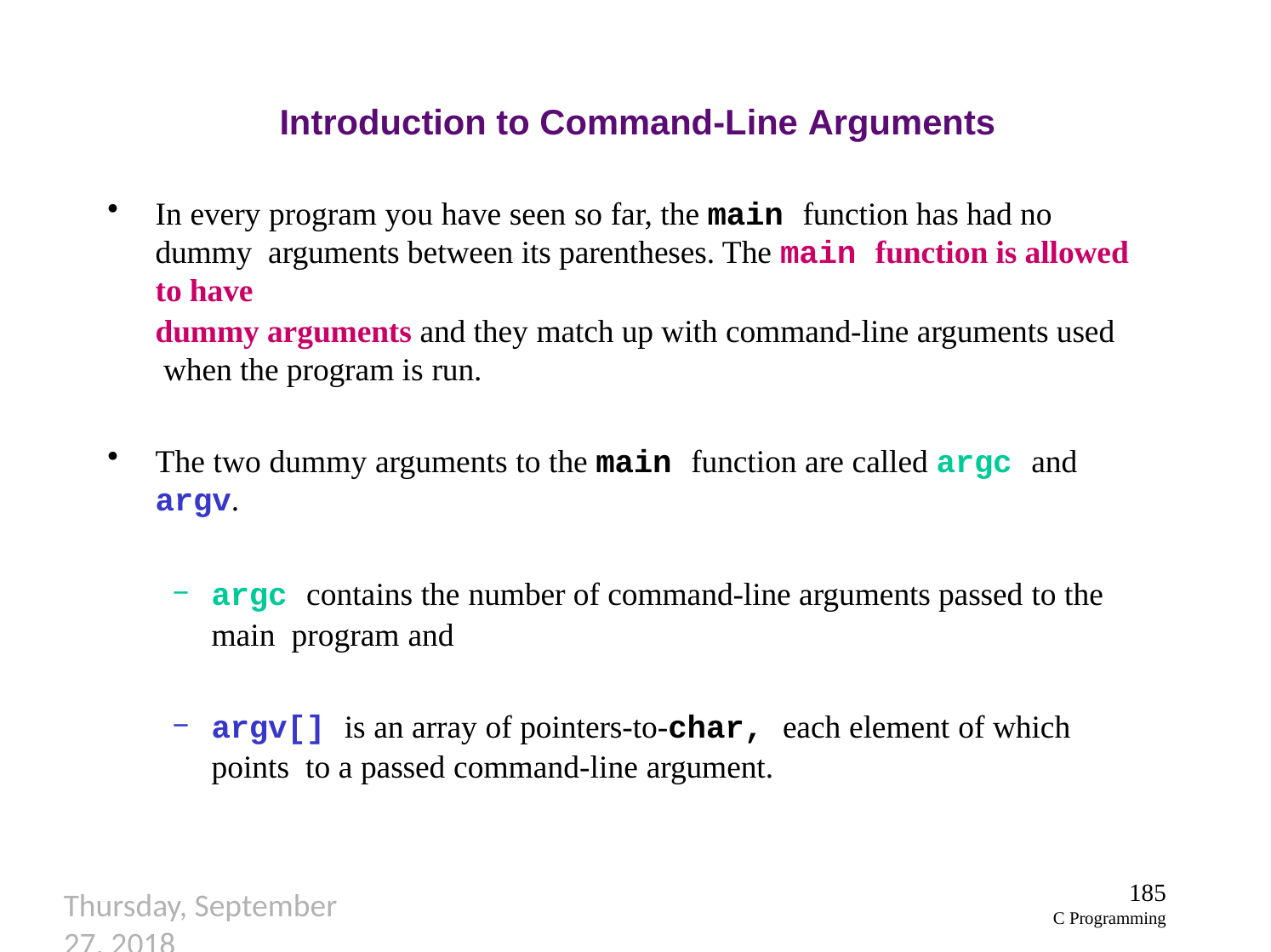

# Introduction to Command-Line Arguments
In every program you have seen so far, the main function has had no dummy  arguments between its parentheses. The main function is allowed to have
dummy arguments and they match up with command-line arguments used  when the program is run.

The two dummy arguments to the main function are called argc and argv.

argc contains the number of command-line arguments passed to the main  program and

argv[] is an array of pointers-to-char, each element of which points  to a passed command-line argument.
185
C Programming
Thursday, September 27, 2018